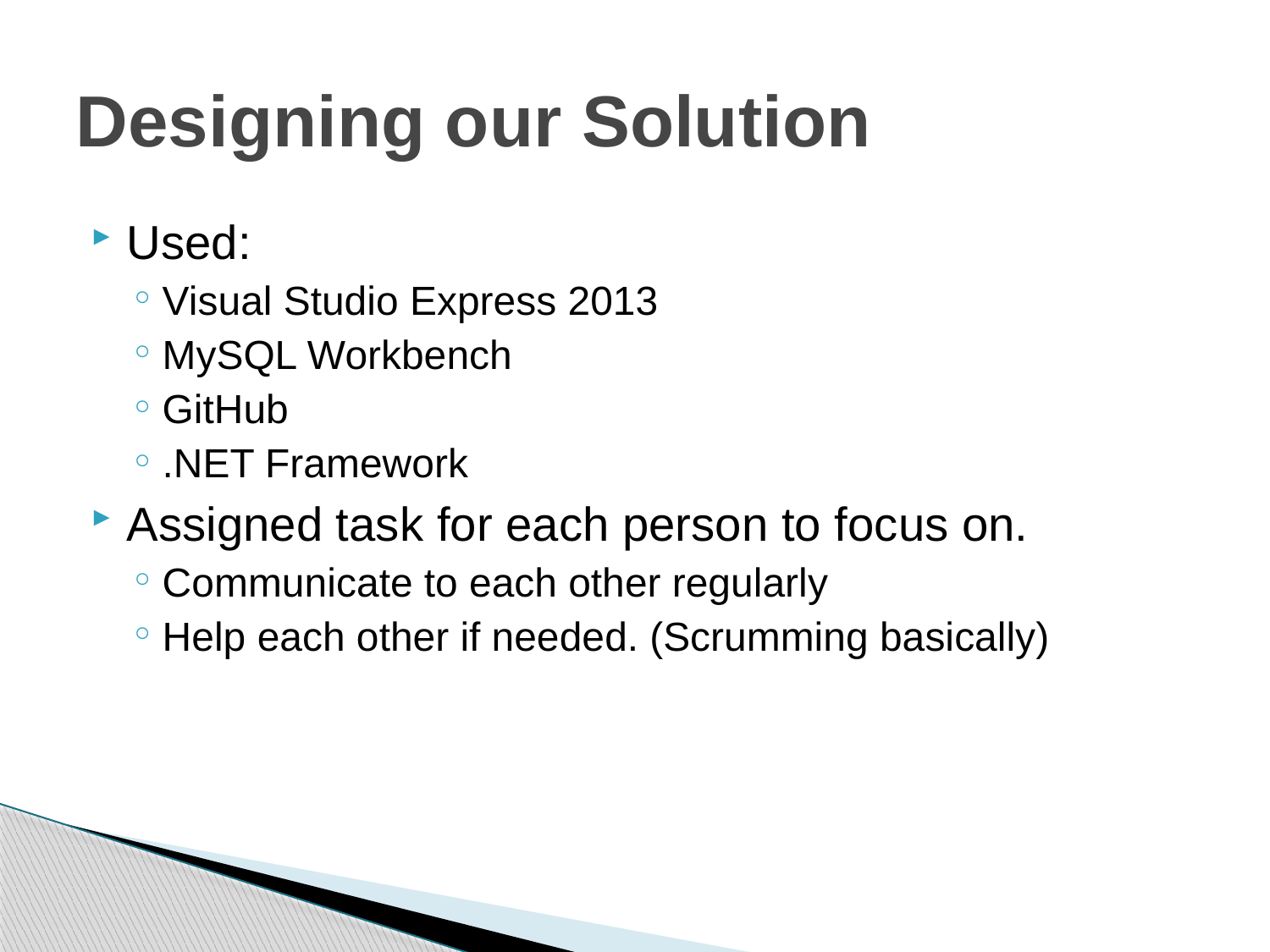

# Designing our Solution
Used:
Visual Studio Express 2013
MySQL Workbench
GitHub
.NET Framework
Assigned task for each person to focus on.
Communicate to each other regularly
Help each other if needed. (Scrumming basically)